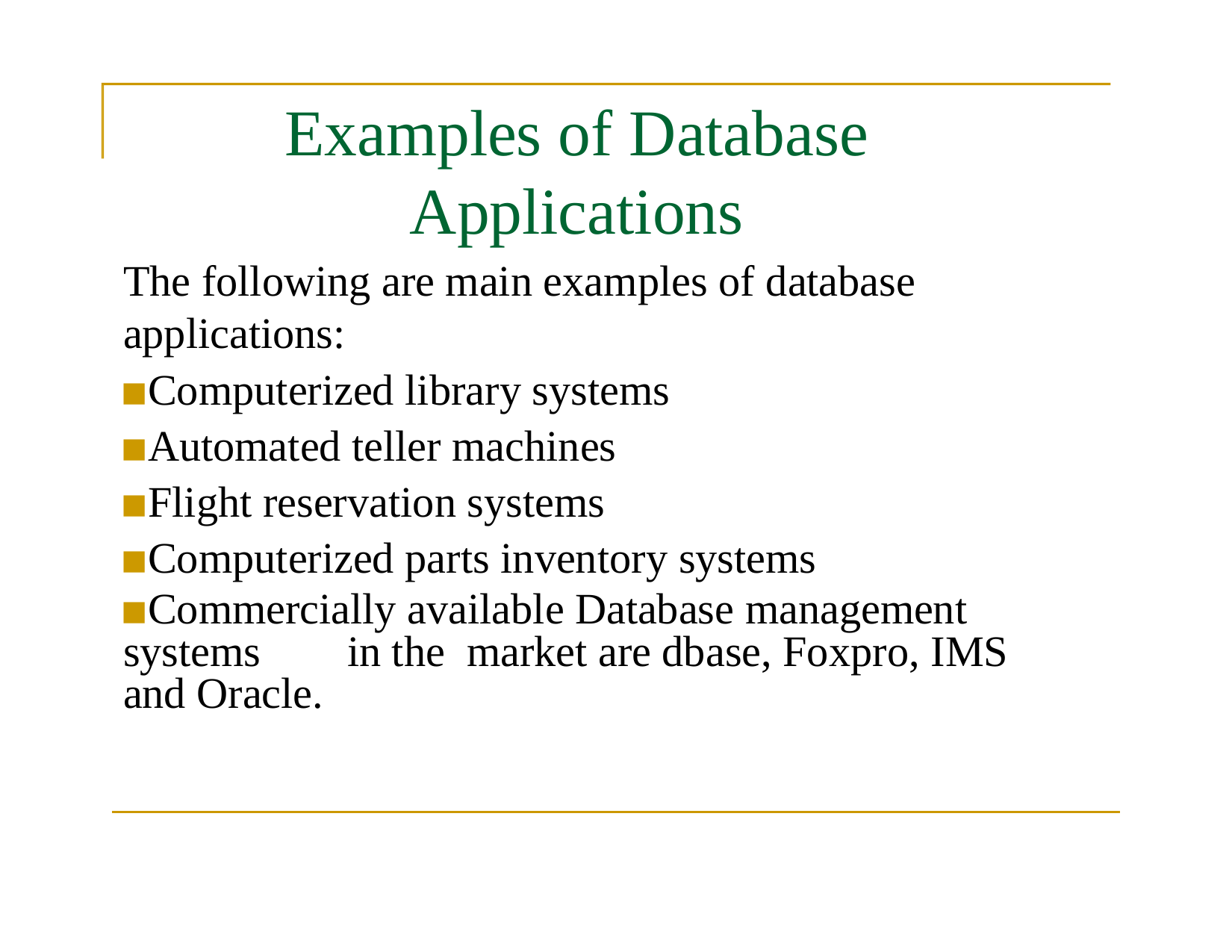

# Examples of Database Applications
The following are main examples of database applications:
Computerized library systems
Automated teller machines
Flight reservation systems
Computerized parts inventory systems
Commercially available Database management systems	in the  market are dbase, Foxpro, IMS and Oracle.